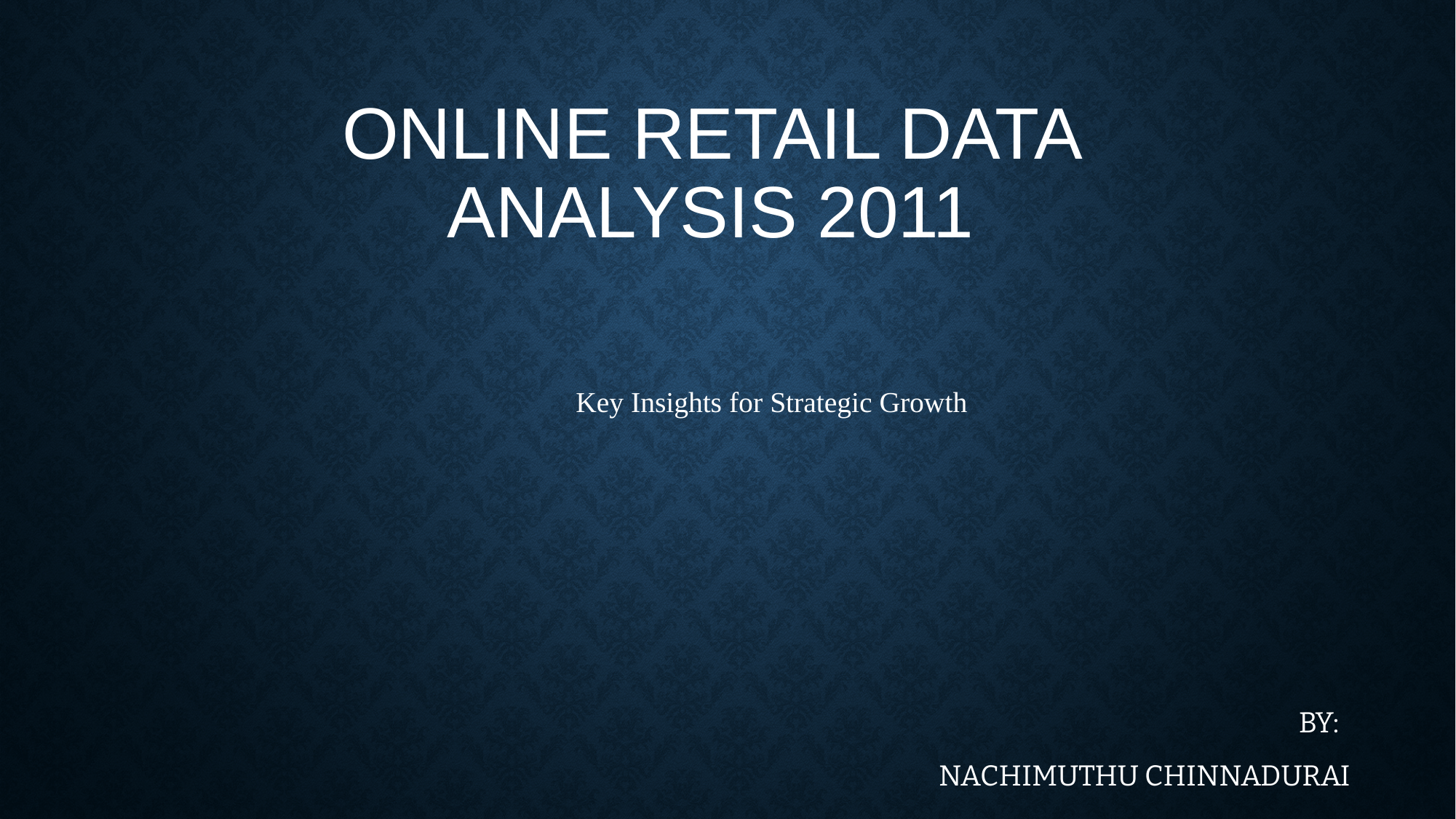

# Online Retail Data Analysis 2011
Key Insights for Strategic Growth

BY:
NACHIMUTHU CHINNADURAI